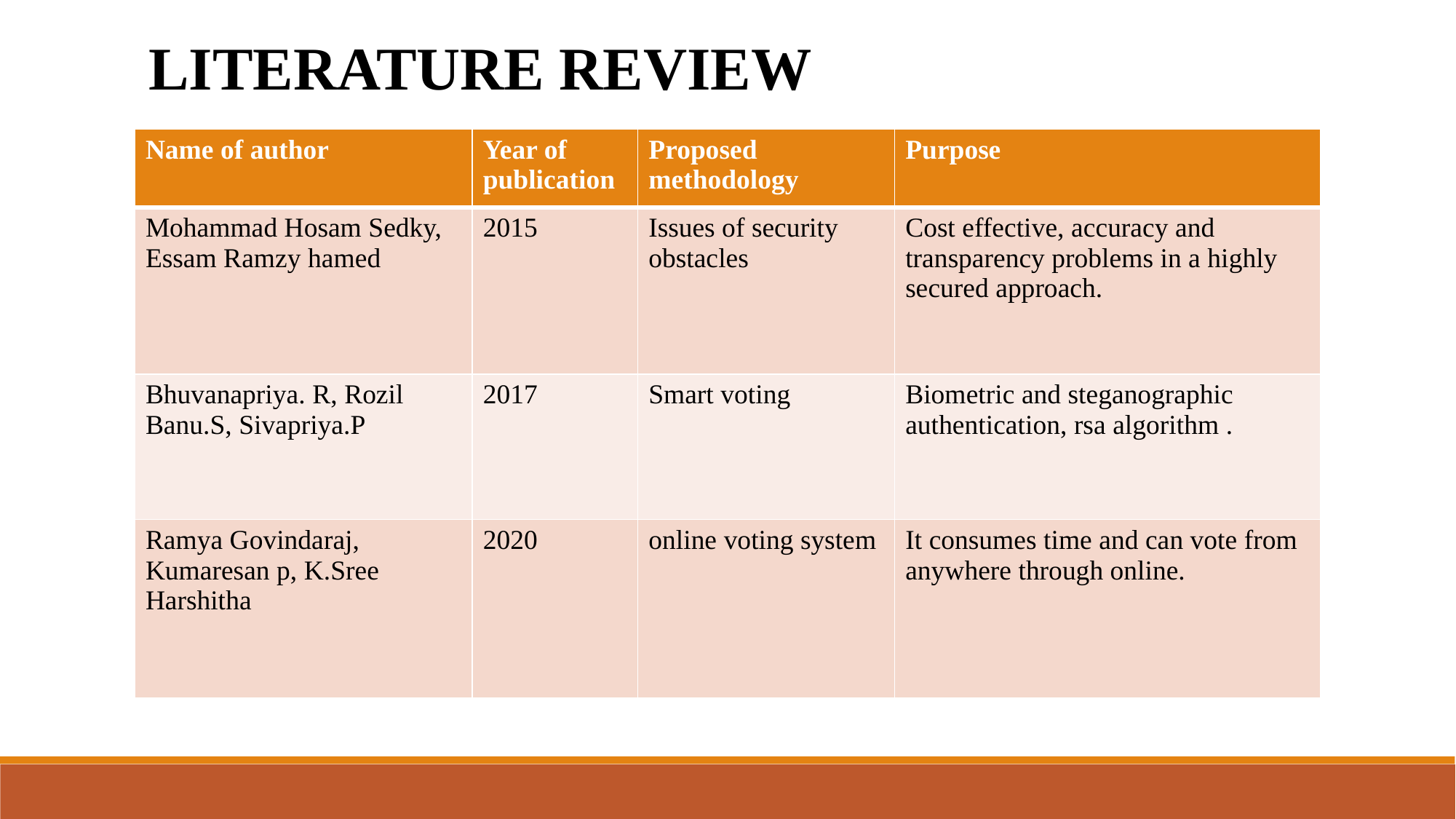

LITERATURE REVIEW
| Name of author | Year of publication | Proposed methodology | Purpose |
| --- | --- | --- | --- |
| Mohammad Hosam Sedky, Essam Ramzy hamed | 2015 | Issues of security obstacles | Cost effective, accuracy and transparency problems in a highly secured approach. |
| Bhuvanapriya. R, Rozil Banu.S, Sivapriya.P | 2017 | Smart voting | Biometric and steganographic authentication, rsa algorithm . |
| Ramya Govindaraj, Kumaresan p, K.Sree Harshitha | 2020 | online voting system | It consumes time and can vote from anywhere through online. |